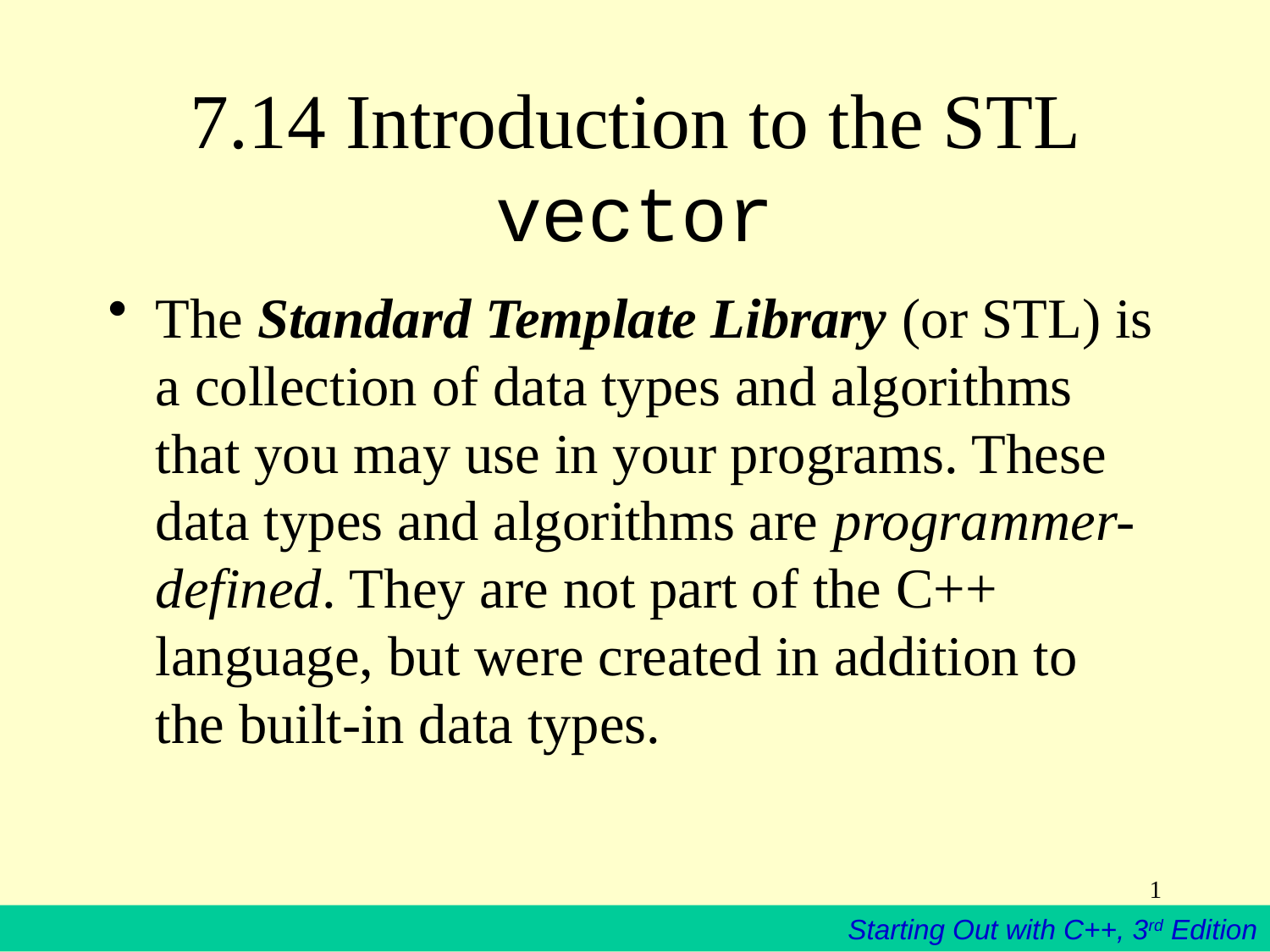

# 7.14 Introduction to the STL vector
The Standard Template Library (or STL) is a collection of data types and algorithms that you may use in your programs. These data types and algorithms are programmer-defined. They are not part of the C++ language, but were created in addition to the built-in data types.
1